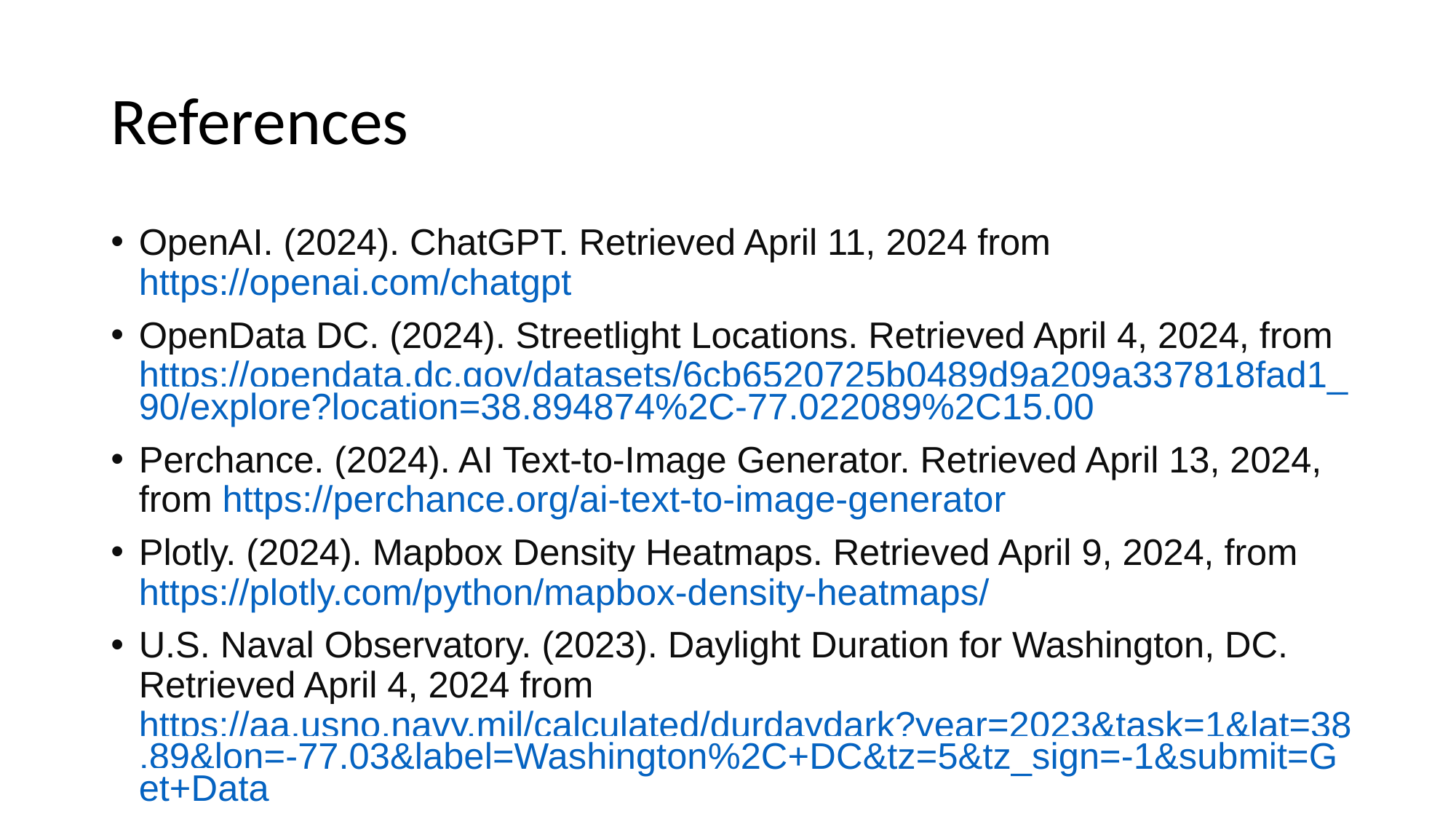

# References
OpenAI. (2024). ChatGPT. Retrieved April 11, 2024 from https://openai.com/chatgpt
OpenData DC. (2024). Streetlight Locations. Retrieved April 4, 2024, from https://opendata.dc.gov/datasets/6cb6520725b0489d9a209a337818fad1_90/explore?location=38.894874%2C-77.022089%2C15.00
Perchance. (2024). AI Text-to-Image Generator. Retrieved April 13, 2024, from https://perchance.org/ai-text-to-image-generator
Plotly. (2024). Mapbox Density Heatmaps. Retrieved April 9, 2024, from https://plotly.com/python/mapbox-density-heatmaps/
U.S. Naval Observatory. (2023). Daylight Duration for Washington, DC. Retrieved April 4, 2024 from https://aa.usno.navy.mil/calculated/durdaydark?year=2023&task=1&lat=38.89&lon=-77.03&label=Washington%2C+DC&tz=5&tz_sign=-1&submit=Get+Data